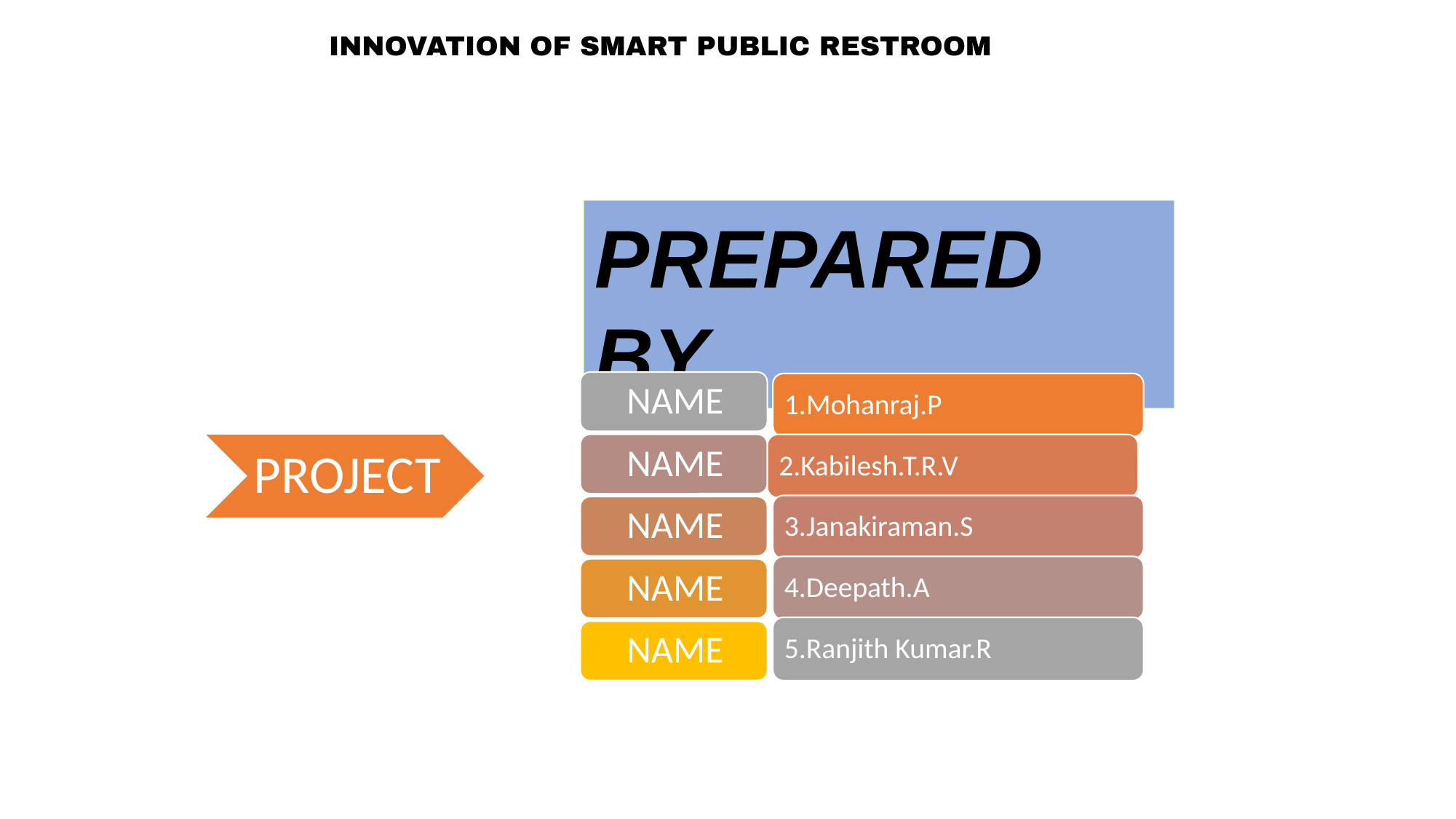

INNOVATION OF SMART PUBLIC RESTROOM
PREPARED BY
NAME
NAME
NAME
NAME
NAME

1.Mohanraj.P
PROJECT

2.Kabilesh.T.R.V

3.Janakiraman.S

4.Deepath.A

5.Ranjith Kumar.R